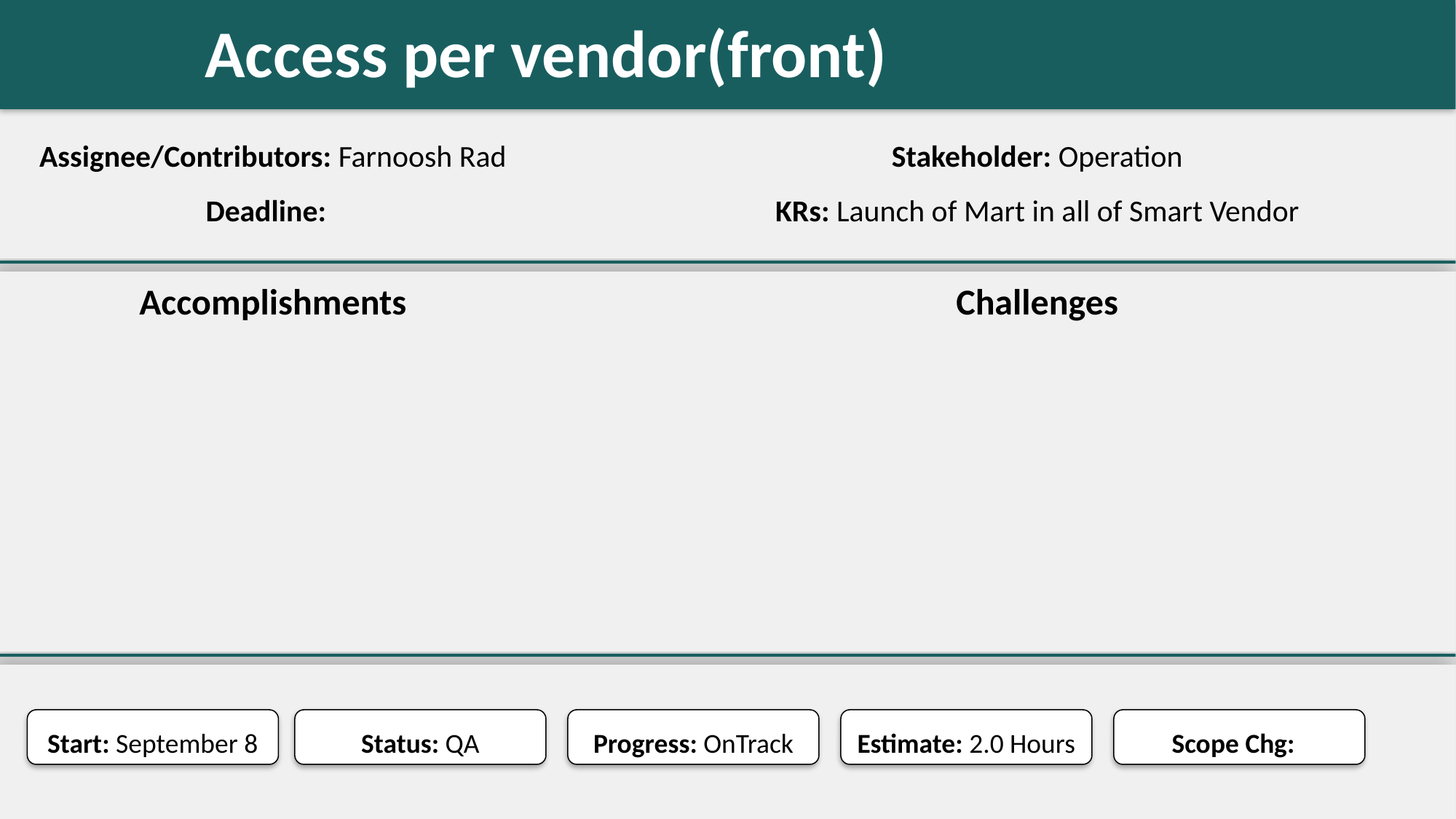

Access per vendor(front)
#

Assignee/Contributors: Farnoosh Rad

Stakeholder: Operation

Deadline:

KRs: Launch of Mart in all of Smart Vendor

Accomplishments
Challenges

Start: September 8

Status: QA

Progress: OnTrack

Estimate: 2.0 Hours

Scope Chg: